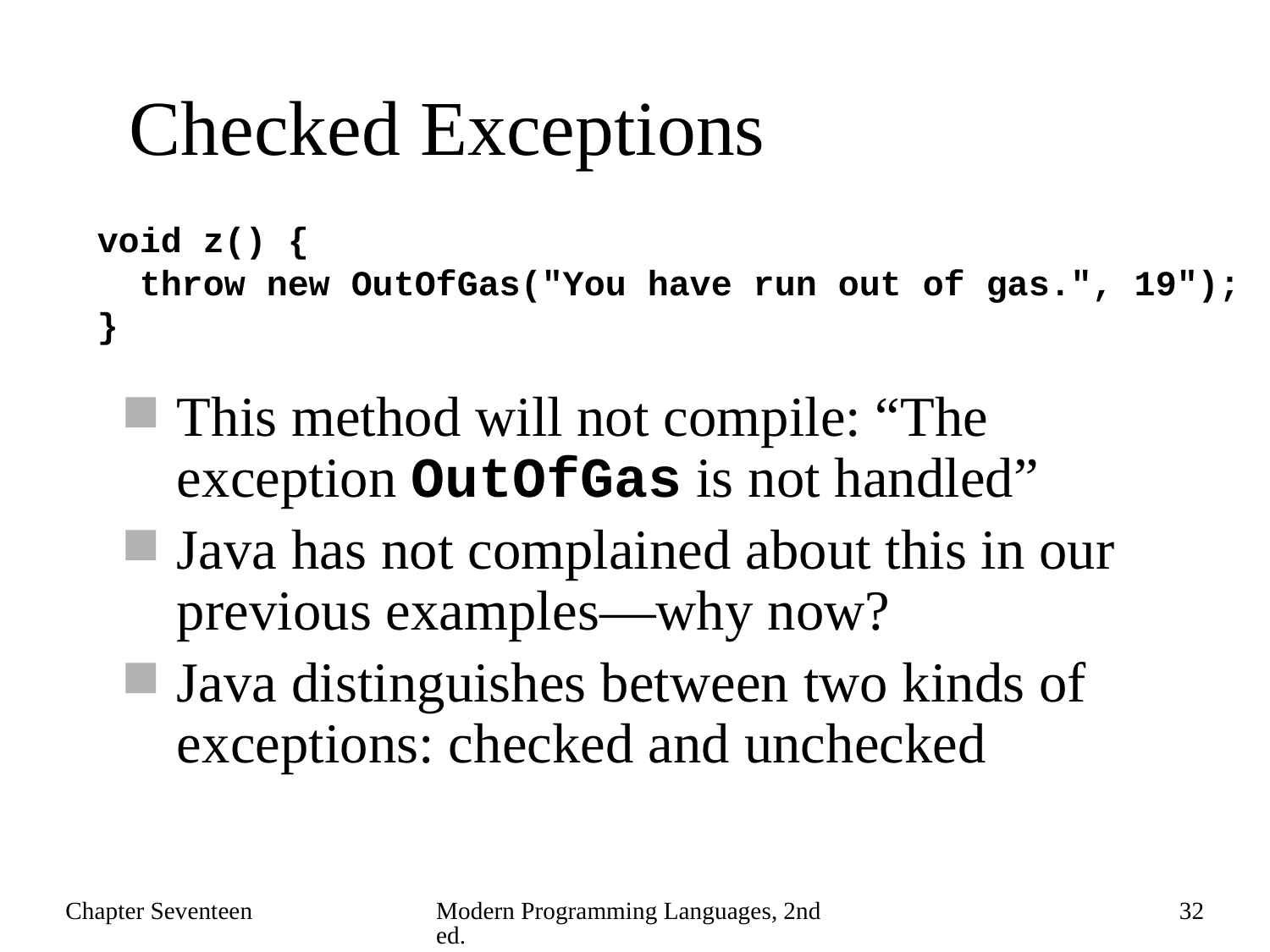

# Checked Exceptions
void z() {
  throw new OutOfGas("You have run out of gas.", 19");
}

This method will not compile: “The exception OutOfGas is not handled”
Java has not complained about this in our previous examples—why now?
Java distinguishes between two kinds of exceptions: checked and unchecked
Chapter Seventeen
Modern Programming Languages, 2nd ed.
32